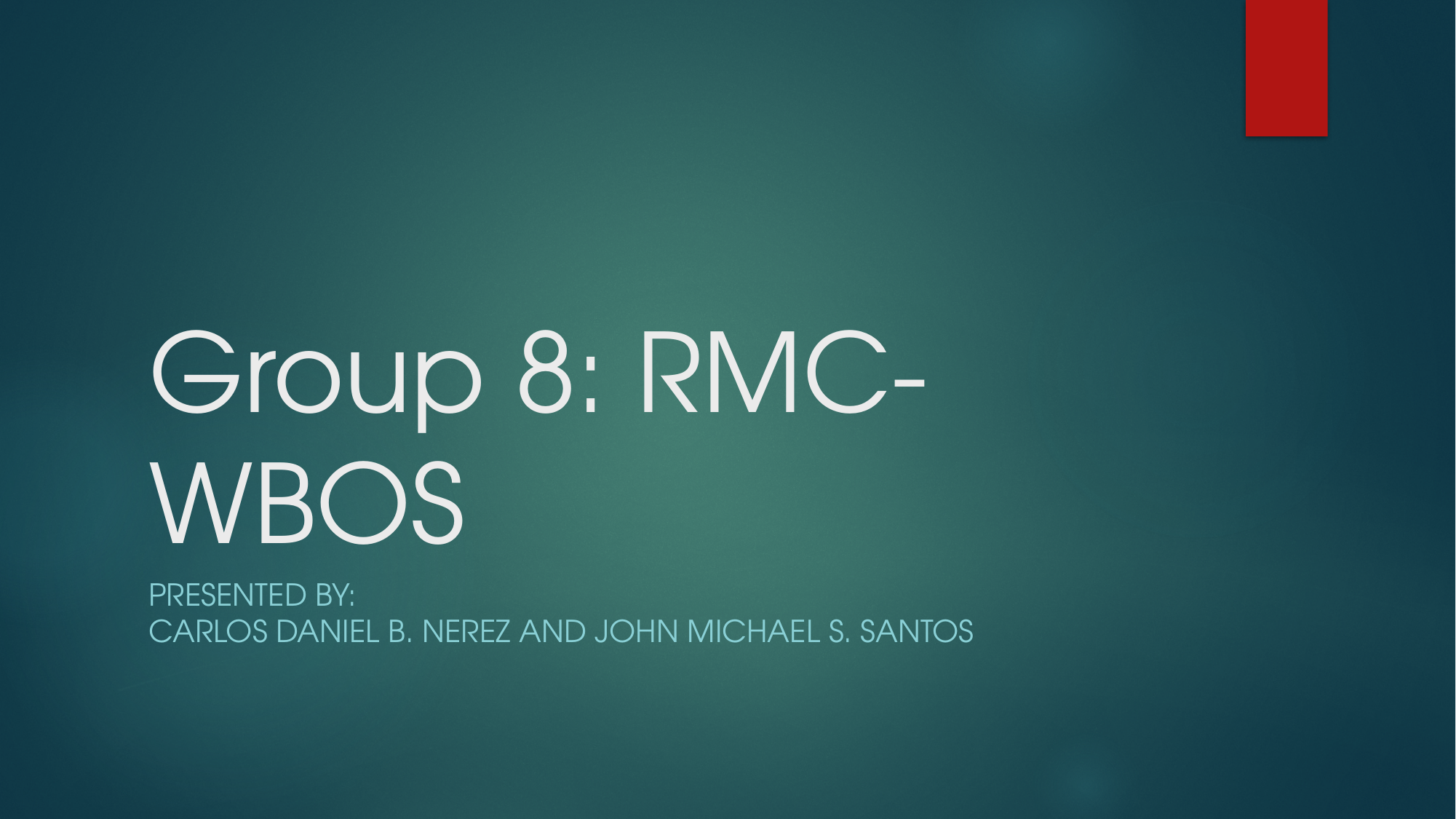

# Group 8: RMC-WBOS
Presented by:
Carlos Daniel B. Nerez and John Michael S. Santos